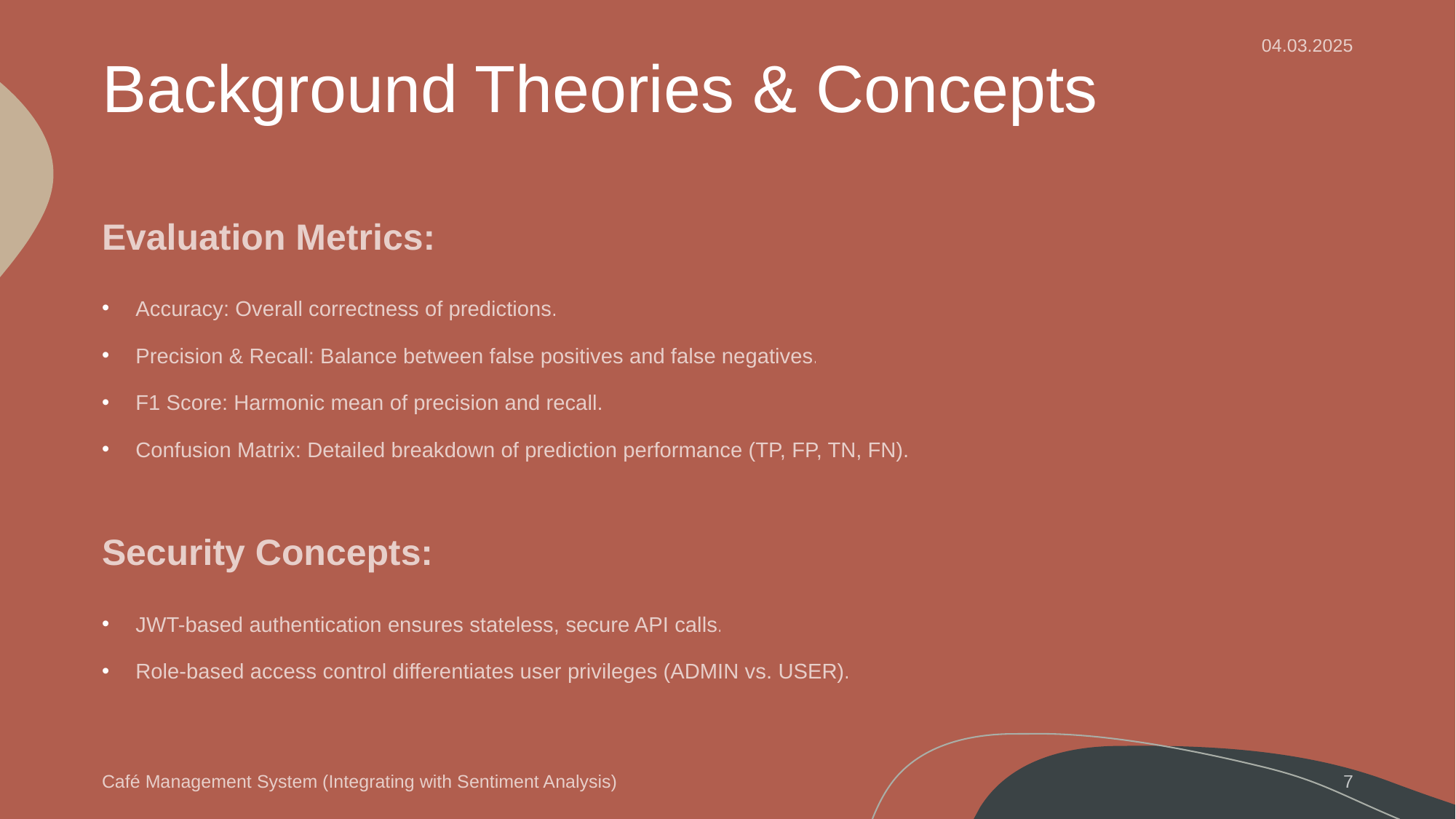

# Background Theories & Concepts
04.03.2025
Evaluation Metrics:
Accuracy: Overall correctness of predictions.
Precision & Recall: Balance between false positives and false negatives.
F1 Score: Harmonic mean of precision and recall.
Confusion Matrix: Detailed breakdown of prediction performance (TP, FP, TN, FN).
Security Concepts:
JWT-based authentication ensures stateless, secure API calls.
Role-based access control differentiates user privileges (ADMIN vs. USER).
Café Management System (Integrating with Sentiment Analysis)
7